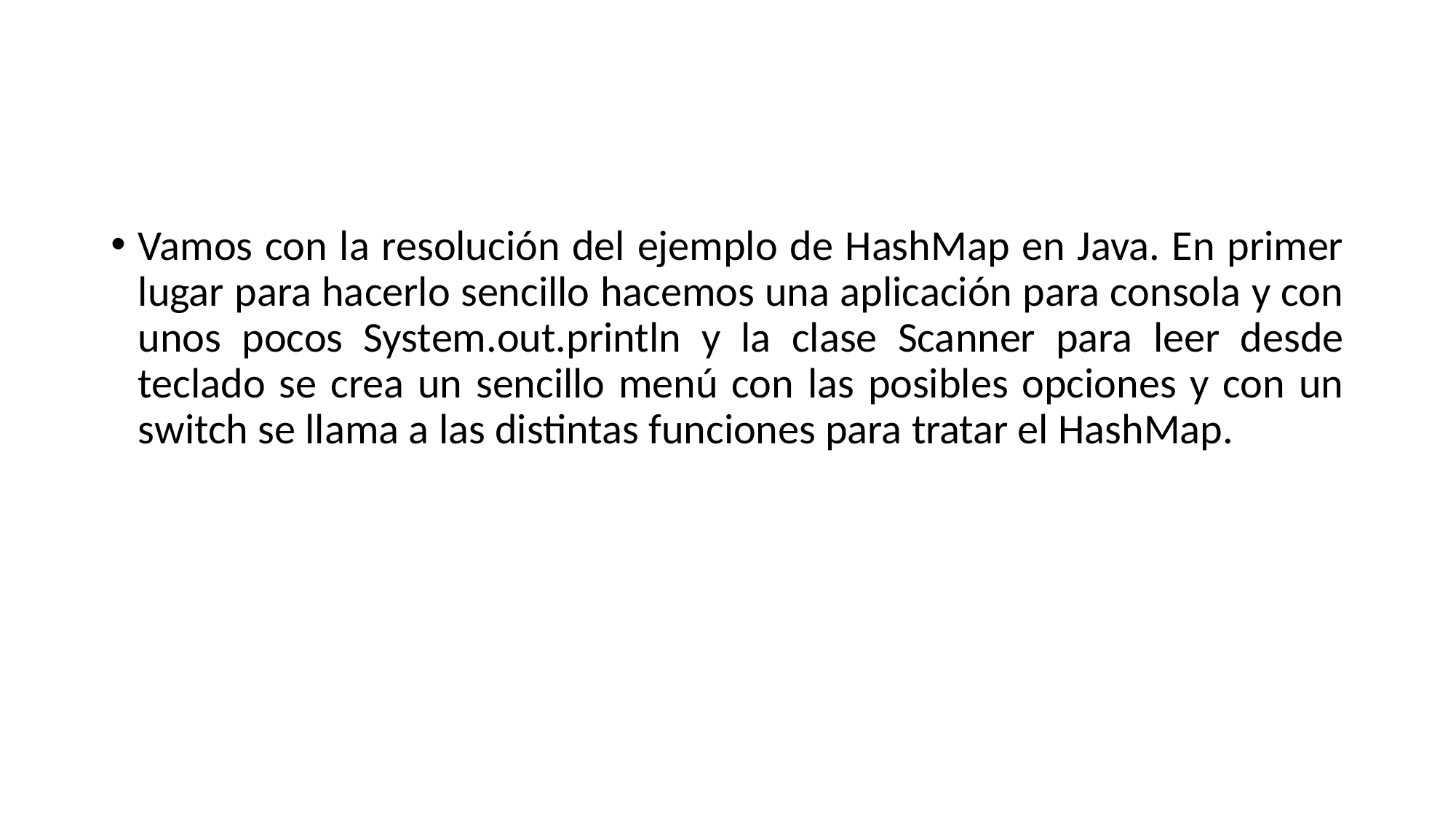

#
Vamos con la resolución del ejemplo de HashMap en Java. En primer lugar para hacerlo sencillo hacemos una aplicación para consola y con unos pocos System.out.println y la clase Scanner para leer desde teclado se crea un sencillo menú con las posibles opciones y con un switch se llama a las distintas funciones para tratar el HashMap.